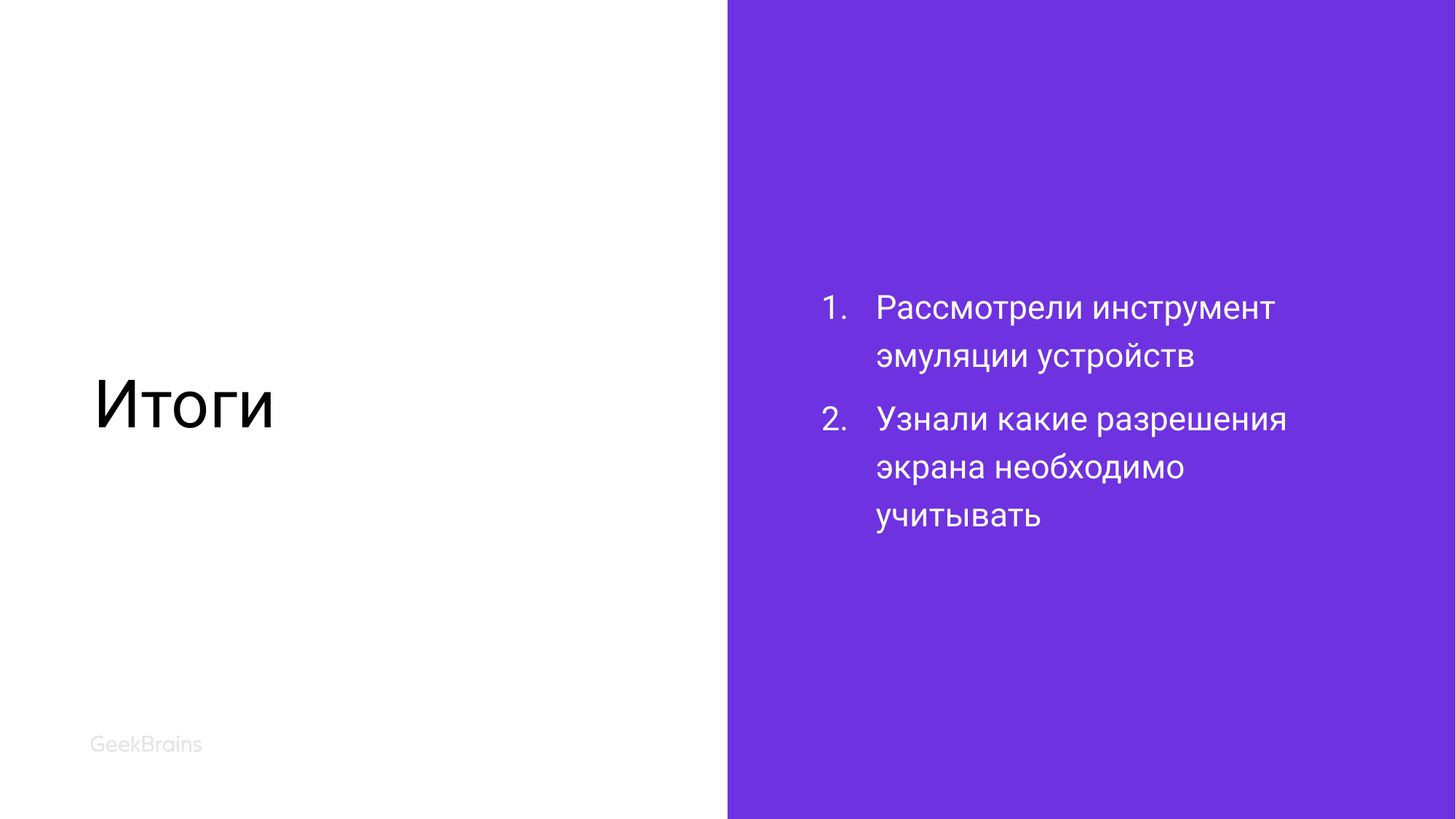

# Итоги
Рассмотрели инструмент эмуляции устройств
Узнали какие разрешения экрана необходимо учитывать